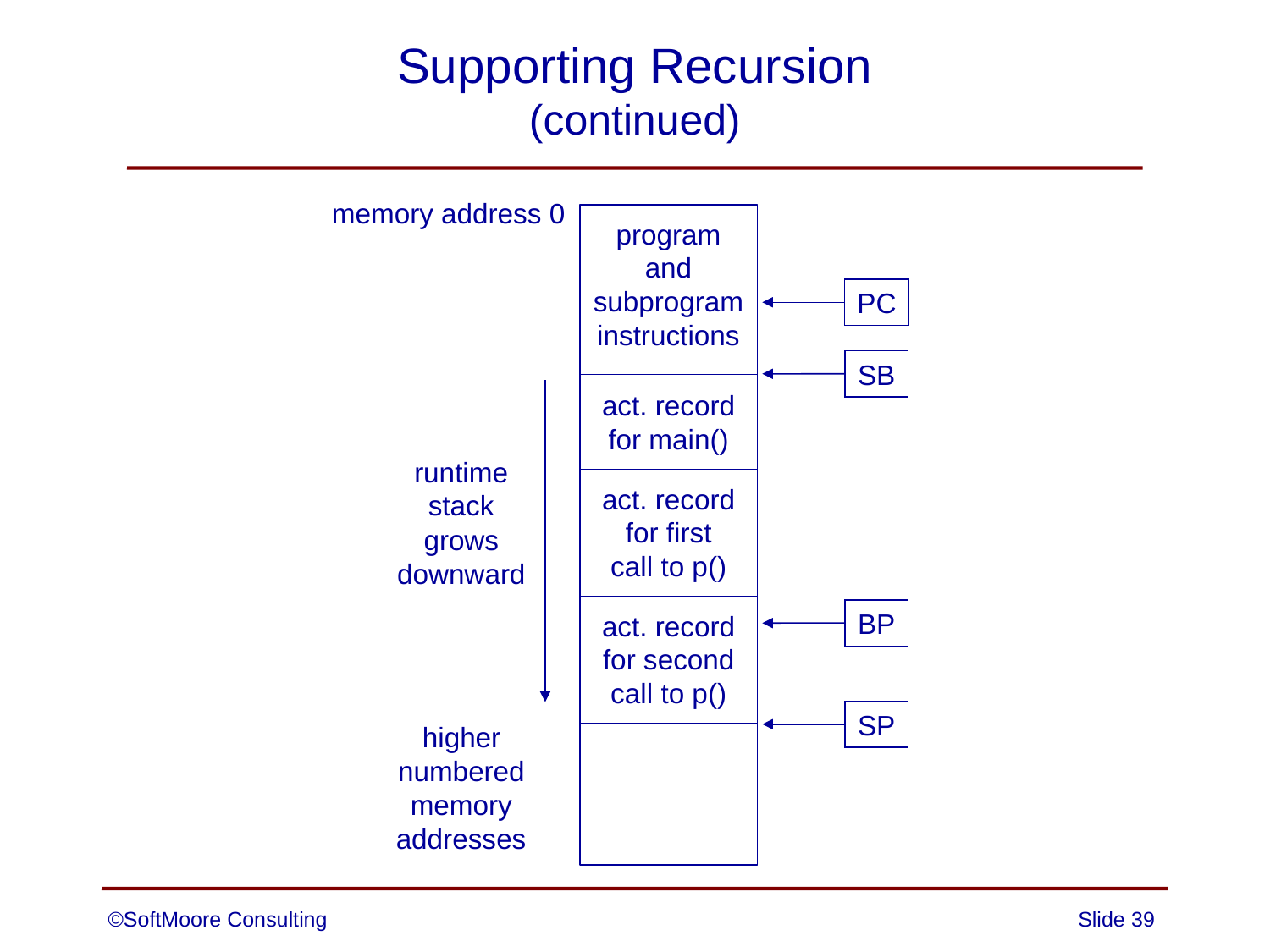

# Supporting Recursion (continued)
memory address 0

program
and
subprogram
instructions
PC

SB

act. record
for main()
runtime
stack
grows
downward
act. record
for first
call to p()
BP

act. record
for second
call to p()
SP

higher
numbered
memory
addresses
©SoftMoore Consulting
Slide 39